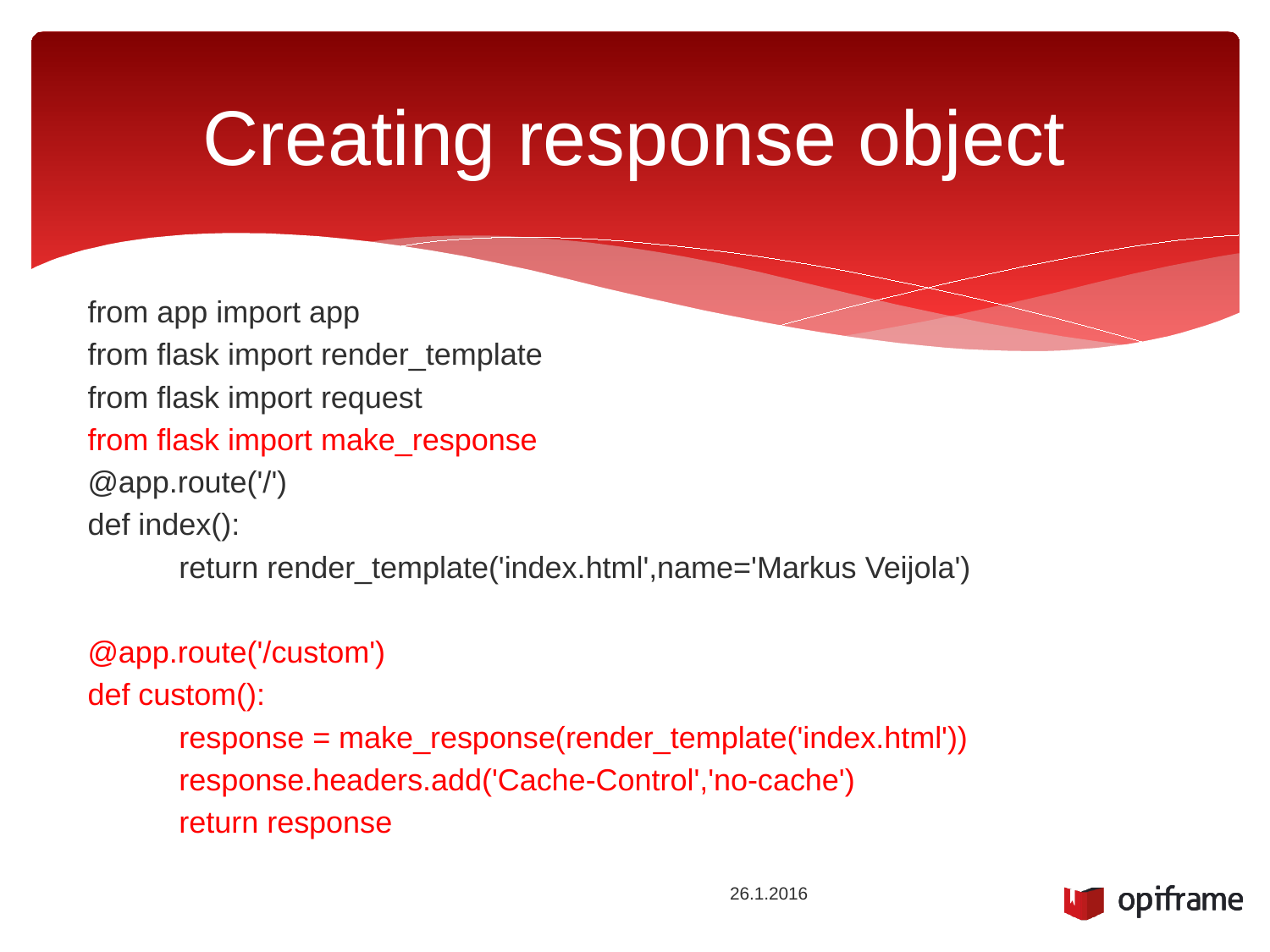

# Creating response object
from app import app
from flask import render_template
from flask import request
from flask import make_response
@app.route('/')
def index():
	return render_template('index.html',name='Markus Veijola')

@app.route('/custom')
def custom():
	response = make_response(render_template('index.html'))
	response.headers.add('Cache-Control','no-cache')
	return response

26.1.2016